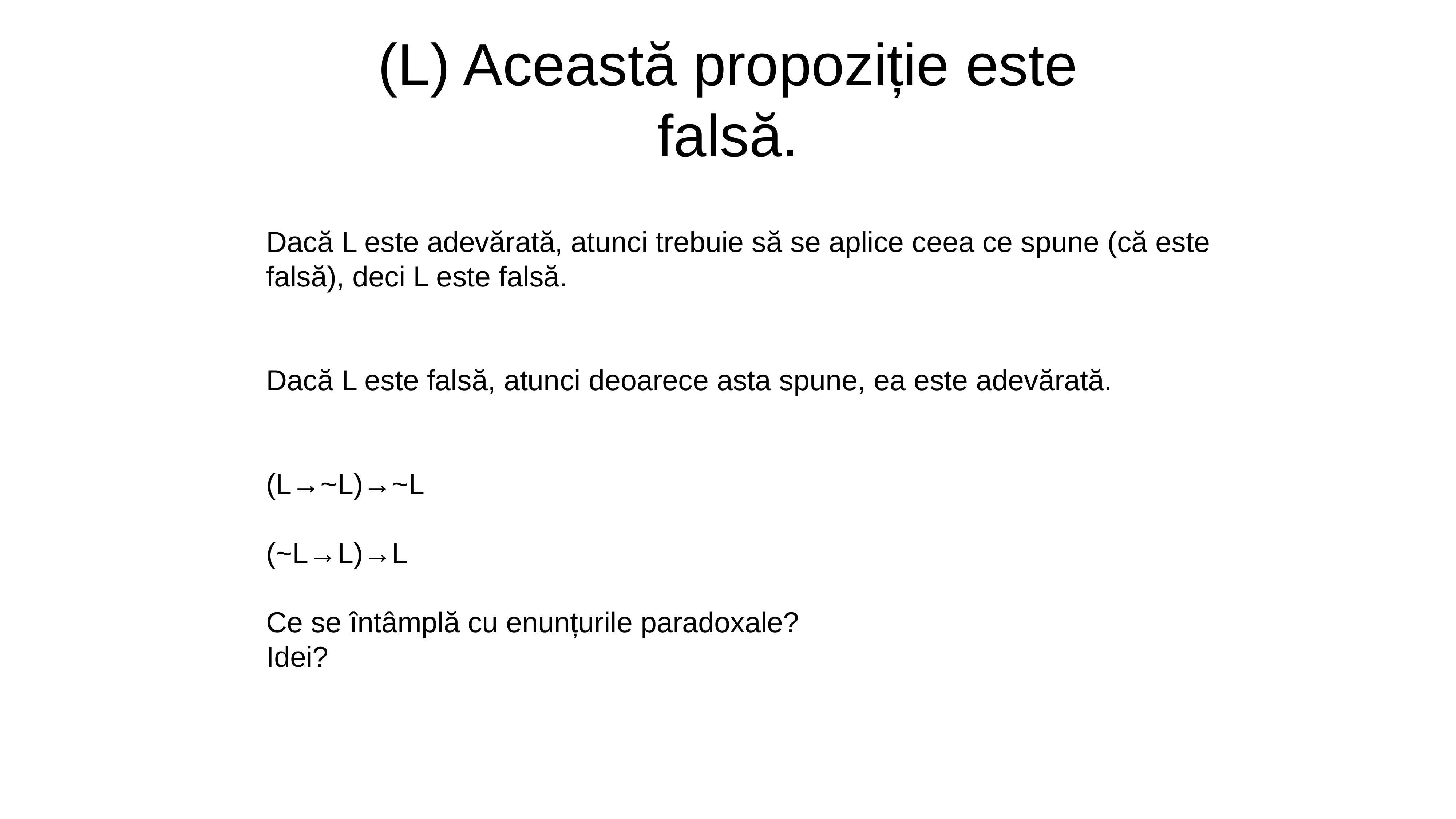

# (L) Această propoziție este falsă.
Dacă L este adevărată, atunci trebuie să se aplice ceea ce spune (că este falsă), deci L este falsă.

Dacă L este falsă, atunci deoarece asta spune, ea este adevărată.

(L→~L)→~L

(~L→L)→L

Ce se întâmplă cu enunțurile paradoxale?
Idei?